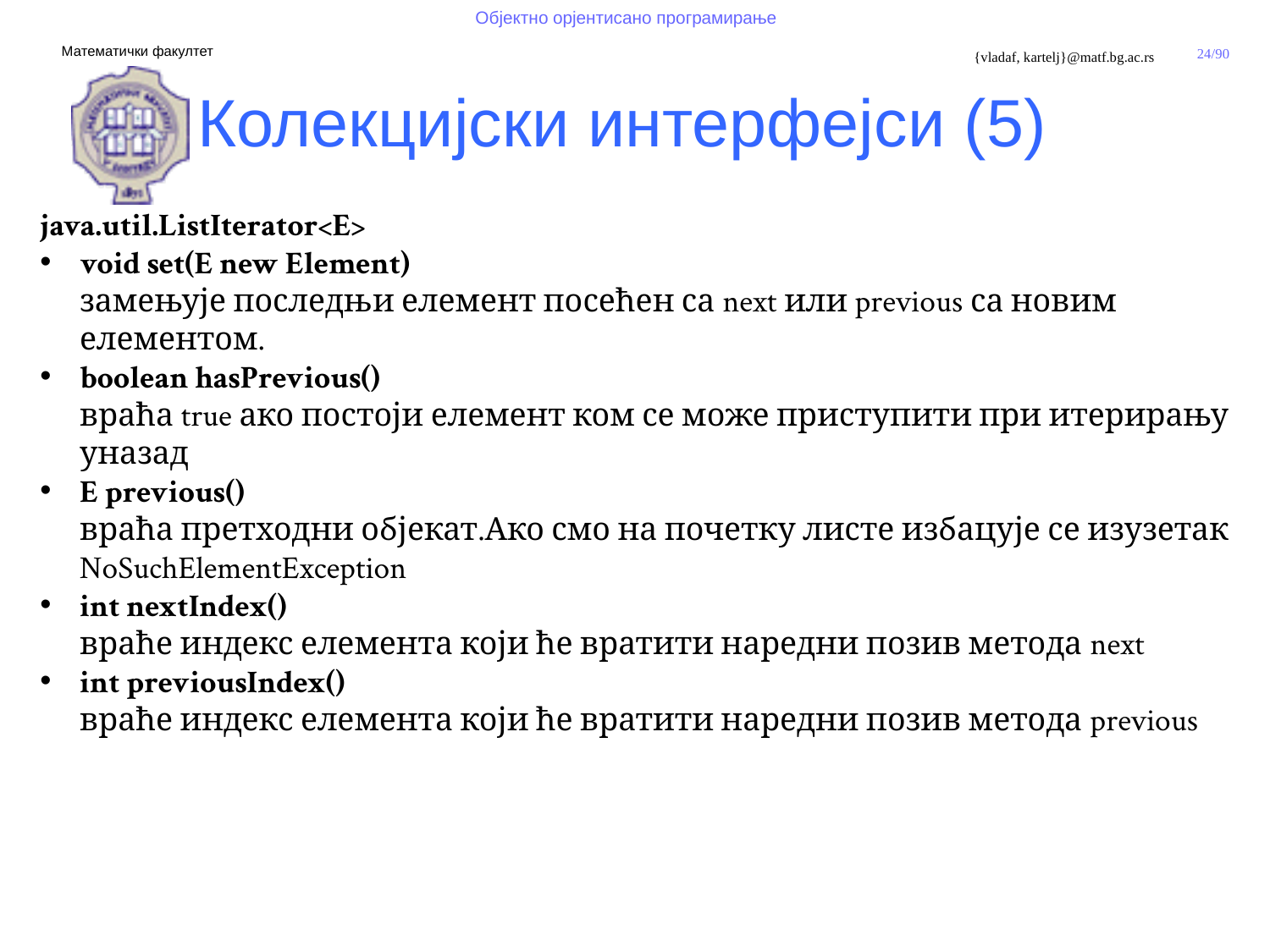

Колекцијски интерфејси (5)
java.util.ListIterator<E>
void set(E new Element)
замењује последњи елемент посећен са next или previous са новим елементом.
boolean hasPrevious()
враћа true ако постоји елемент ком се може приступити при итерирању уназад
E previous()
враћа претходни објекат.Ако смо на почетку листе избацује се изузетак NoSuchElementException
int nextIndex()
враће индекс елемента који ће вратити наредни позив метода next
int previousIndex()
враће индекс елемента који ће вратити наредни позив метода previous